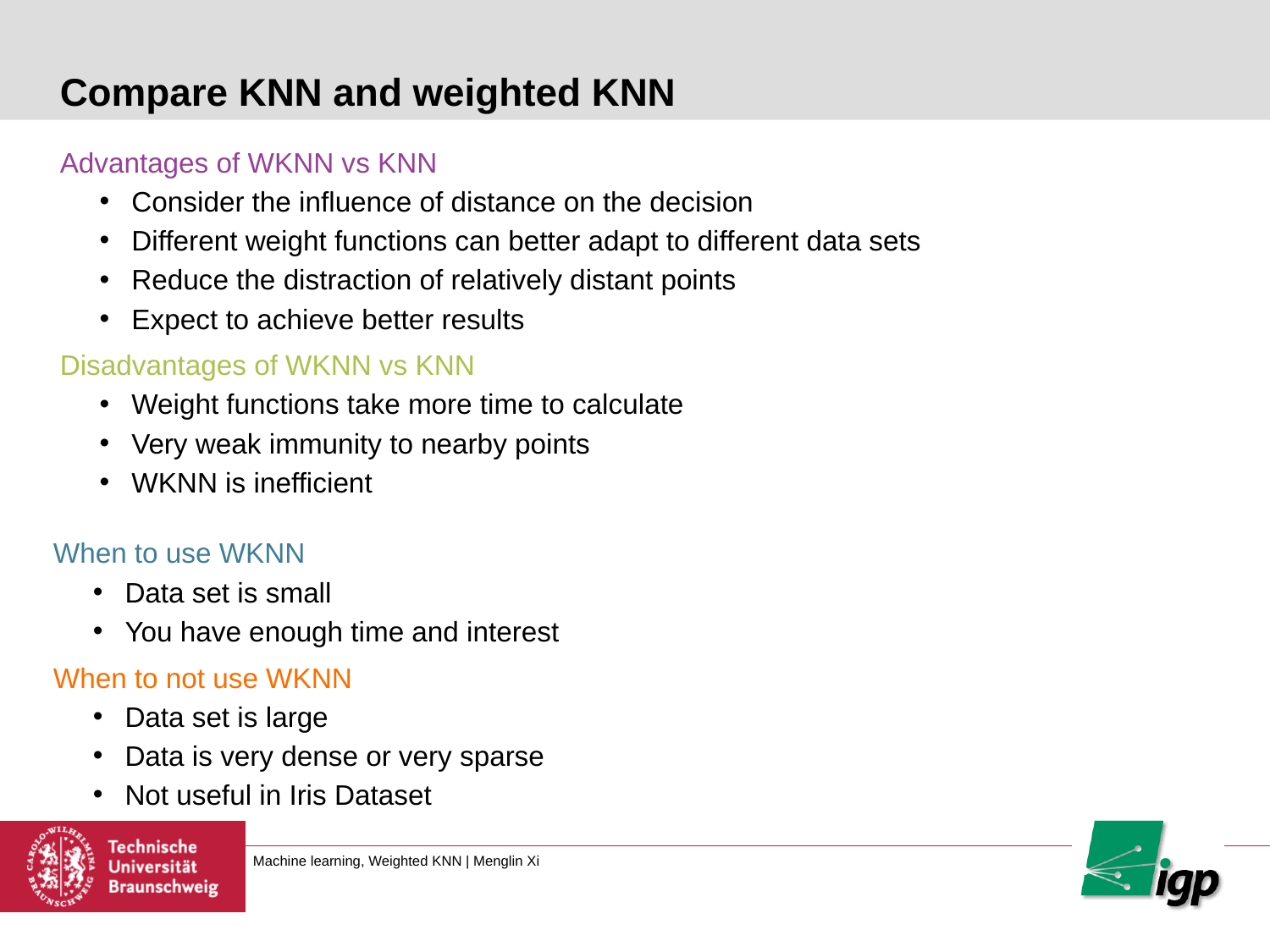

8
# Compare KNN and weighted KNN
Advantages of WKNN vs KNN
Consider the influence of distance on the decision
Different weight functions can better adapt to different data sets
Reduce the distraction of relatively distant points
Expect to achieve better results
Disadvantages of WKNN vs KNN
Weight functions take more time to calculate
Very weak immunity to nearby points
WKNN is inefficient
When to use WKNN
Data set is small
You have enough time and interest
When to not use WKNN
Data set is large
Data is very dense or very sparse
Not useful in Iris Dataset